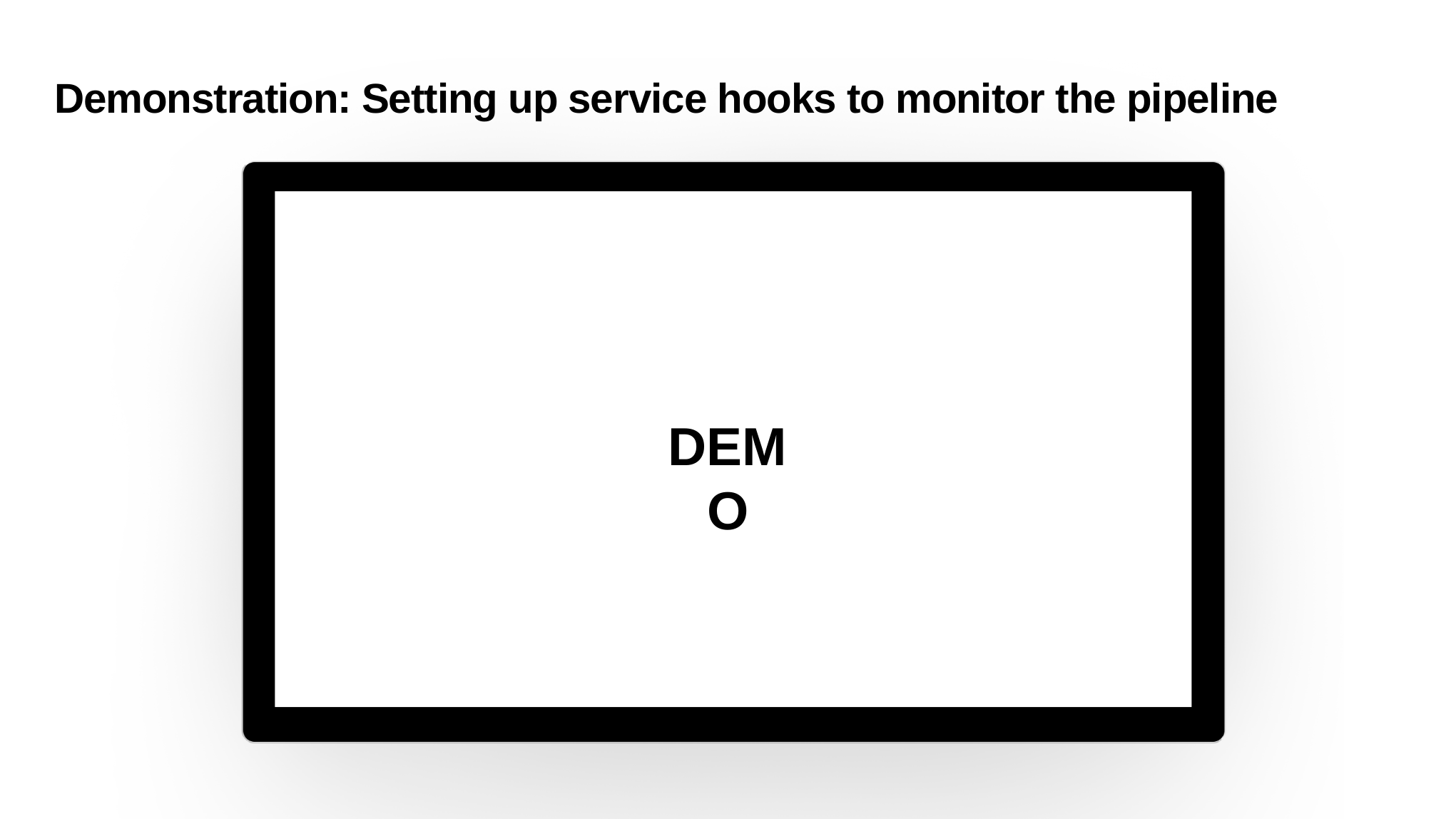

# Demonstration: Setting up service hooks to monitor the pipeline
DEMO